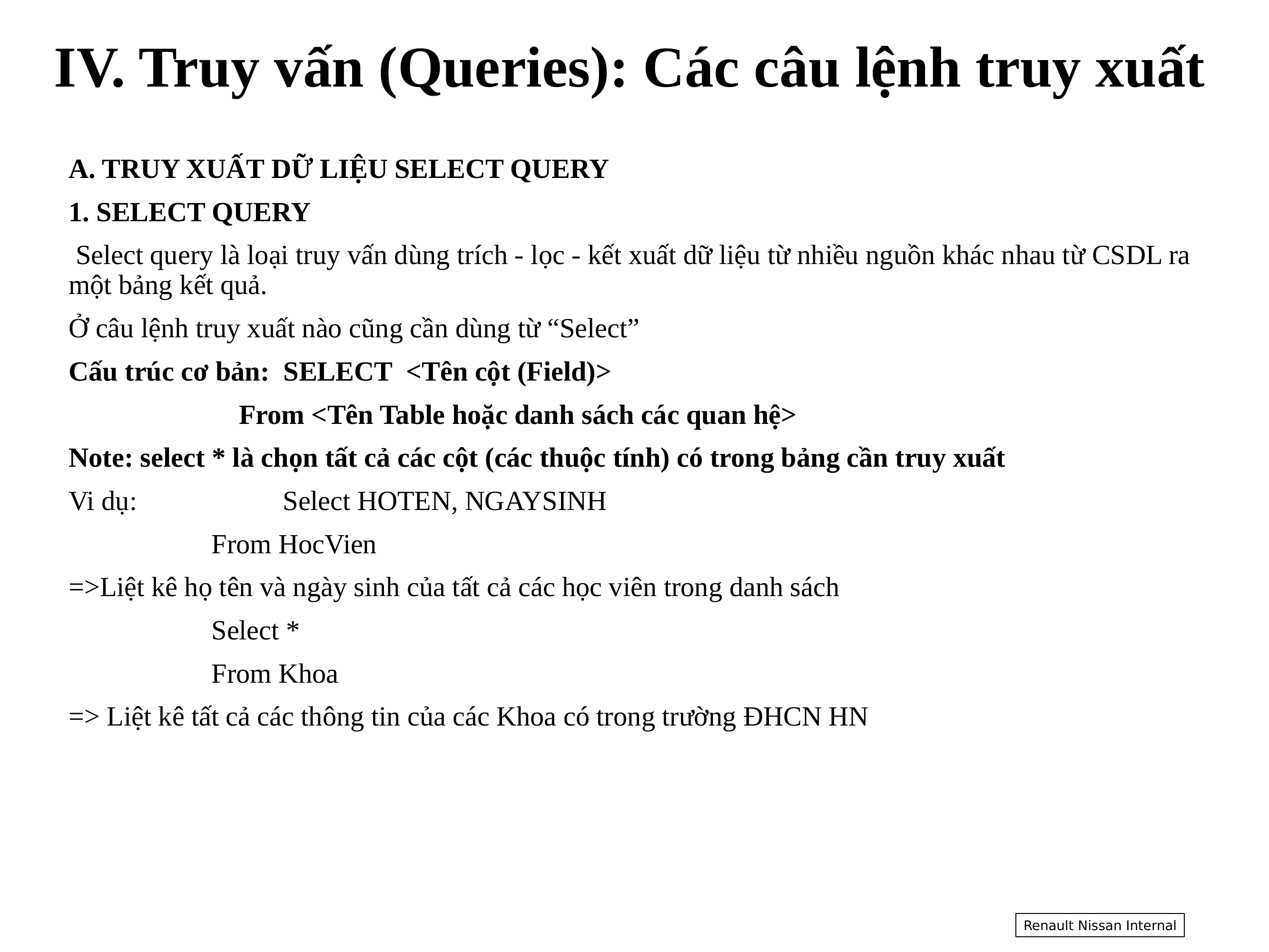

IV. Truy vấn (Queries): Các câu lệnh truy xuất
A. TRUY XUẤT DỮ LIỆU SELECT QUERY
1. SELECT QUERY
 Select query là loại truy vấn dùng trích - lọc - kết xuất dữ liệu từ nhiều nguồn khác nhau từ CSDL ra một bảng kết quả.
Ở câu lệnh truy xuất nào cũng cần dùng từ “Select”
Cấu trúc cơ bản:  SELECT  <Tên cột (Field)>
		    From <Tên Table hoặc danh sách các quan hệ>
Note: select * là chọn tất cả các cột (các thuộc tính) có trong bảng cần truy xuất
Vi dụ: 		Select HOTEN, NGAYSINH
	 	From HocVien
=>Liệt kê họ tên và ngày sinh của tất cả các học viên trong danh sách
		Select *
		From Khoa
=> Liệt kê tất cả các thông tin của các Khoa có trong trường ĐHCN HN